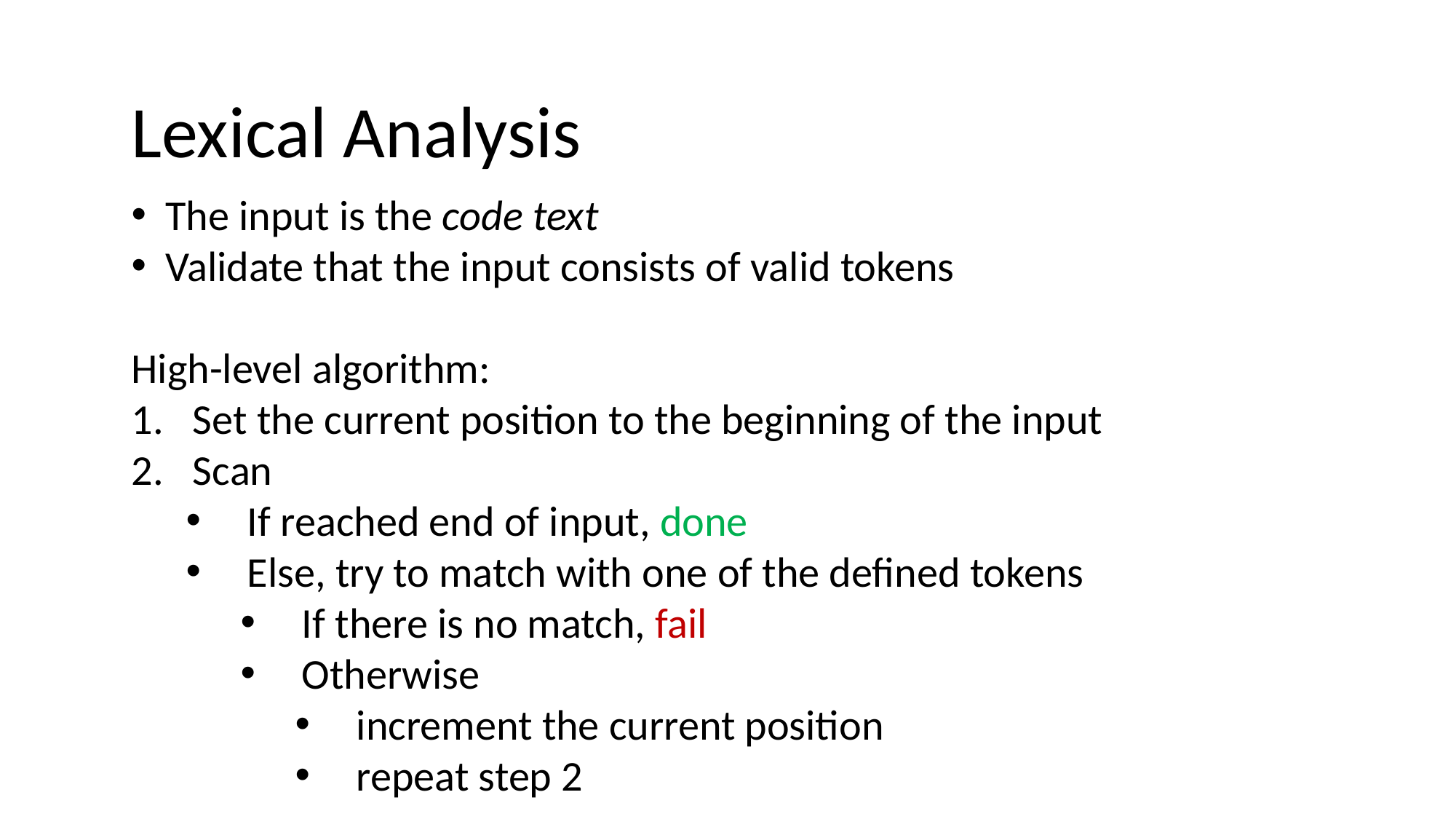

Lexical Analysis
The input is the code text
Validate that the input consists of valid tokens

High-level algorithm:
Set the current position to the beginning of the input
Scan
If reached end of input, done
Else, try to match with one of the defined tokens
If there is no match, fail
Otherwise
increment the current position
repeat step 2